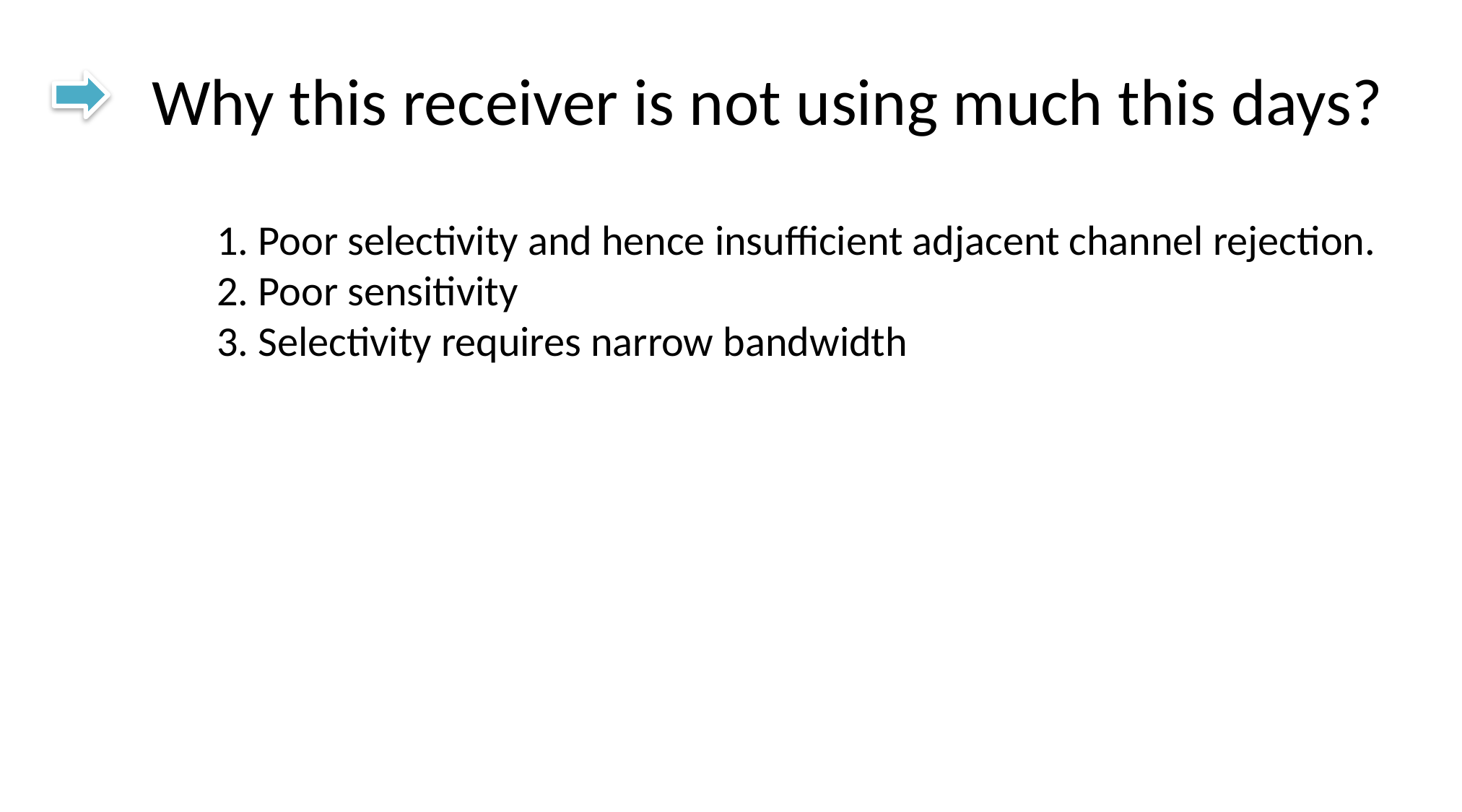

Why this receiver is not using much this days?

1. Poor selectivity and hence insufficient adjacent channel rejection.
2. Poor sensitivity
3. Selectivity requires narrow bandwidth